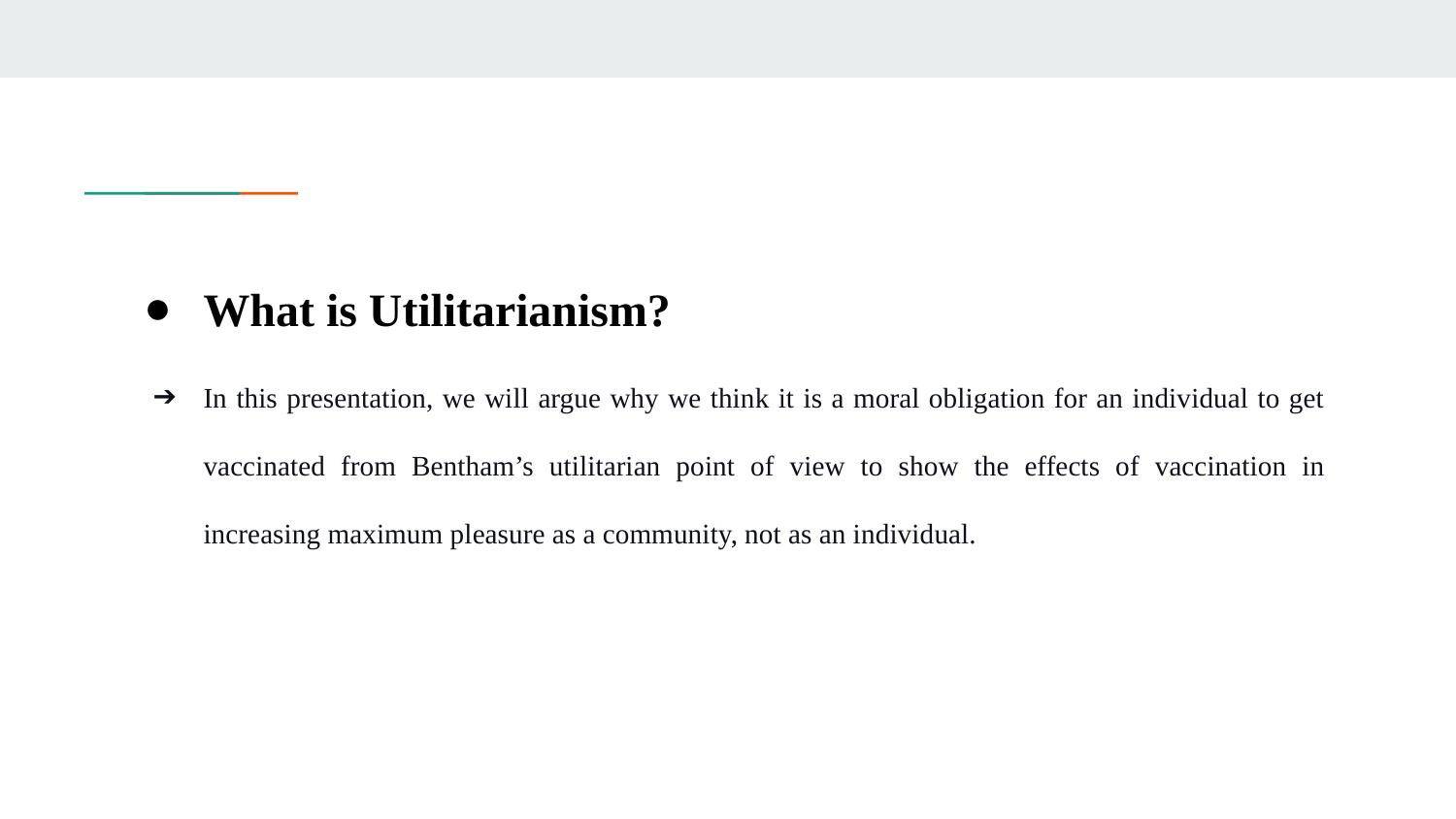

# What is Utilitarianism?

In this presentation, we will argue why we think it is a moral obligation for an individual to get vaccinated from Bentham’s utilitarian point of view to show the effects of vaccination in increasing maximum pleasure as a community, not as an individual.